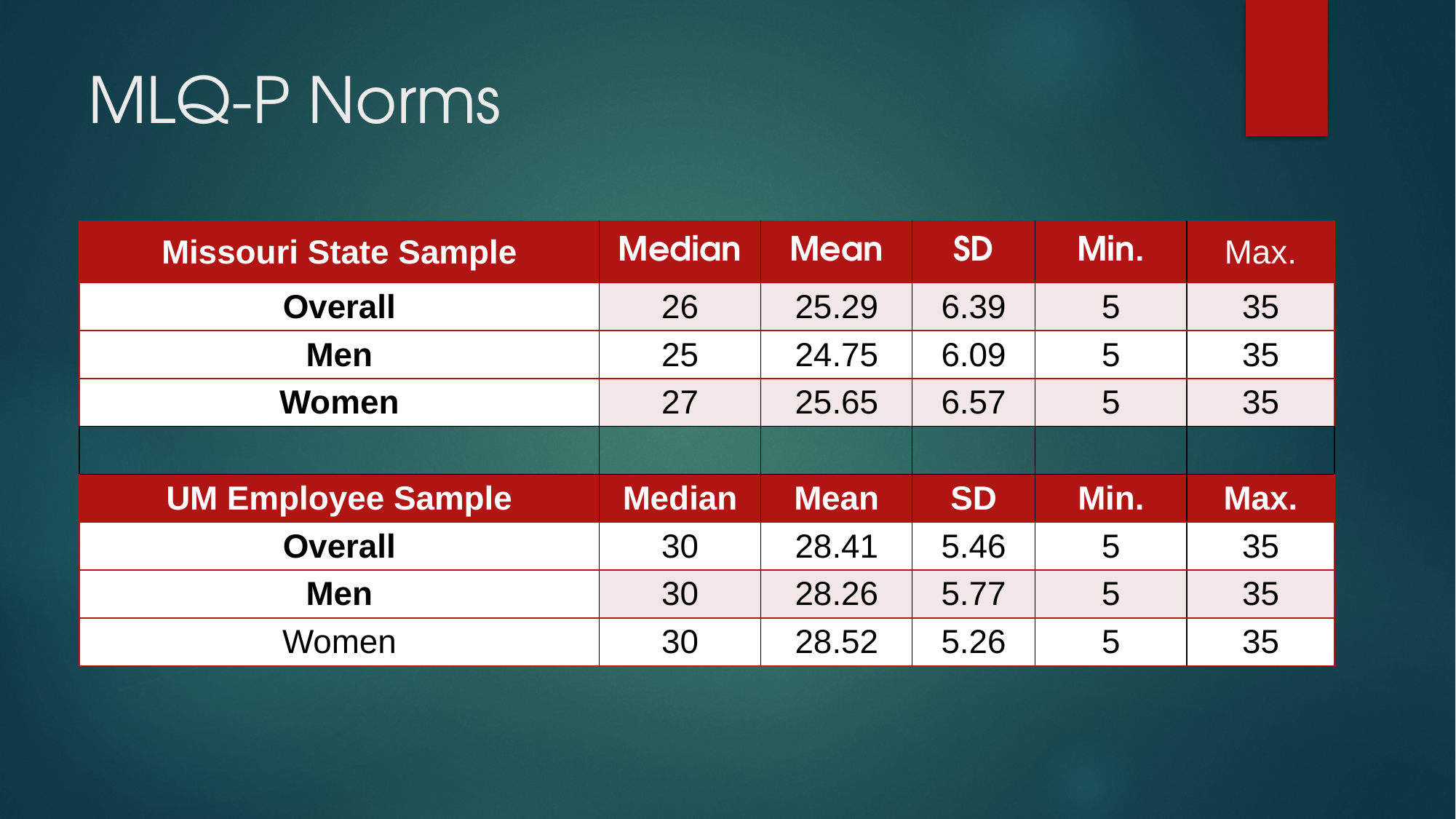

# MLQ-P Norms
| Missouri State Sample | Median | Mean | SD | Min. | Max. |
| --- | --- | --- | --- | --- | --- |
| Overall | 26 | 25.29 | 6.39 | 5 | 35 |
| Men | 25 | 24.75 | 6.09 | 5 | 35 |
| Women | 27 | 25.65 | 6.57 | 5 | 35 |
|  |  |  |  |  |  |
| UM Employee Sample | Median | Mean | SD | Min. | Max. |
| Overall | 30 | 28.41 | 5.46 | 5 | 35 |
| Men | 30 | 28.26 | 5.77 | 5 | 35 |
| Women | 30 | 28.52 | 5.26 | 5 | 35 |